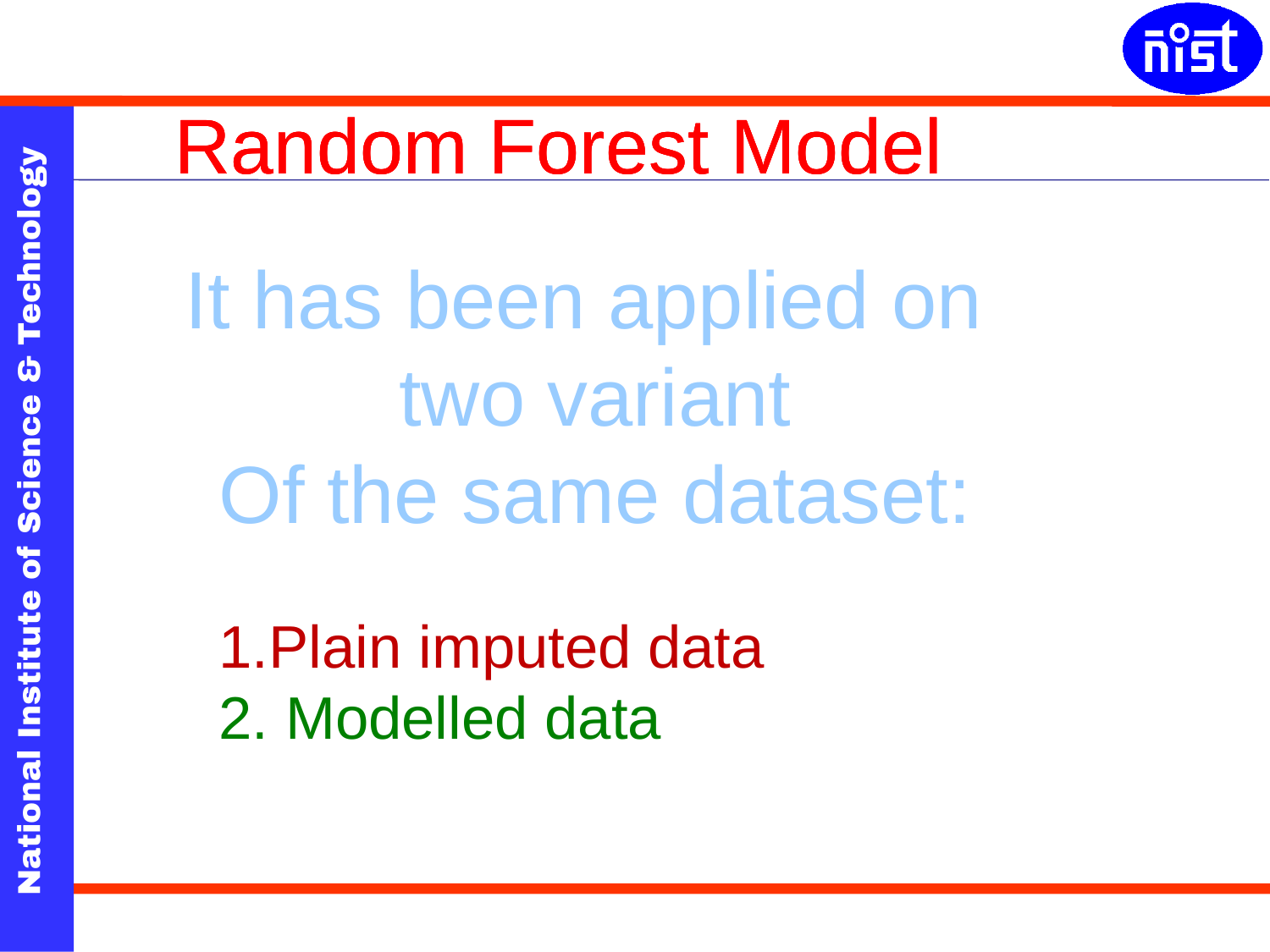

DATA EXPLORATION
Random Forest Model
Random Forest Model
Random Forest Model

It has been applied on
two variant
Of the same dataset:

1.Plain imputed data
2. Modelled data